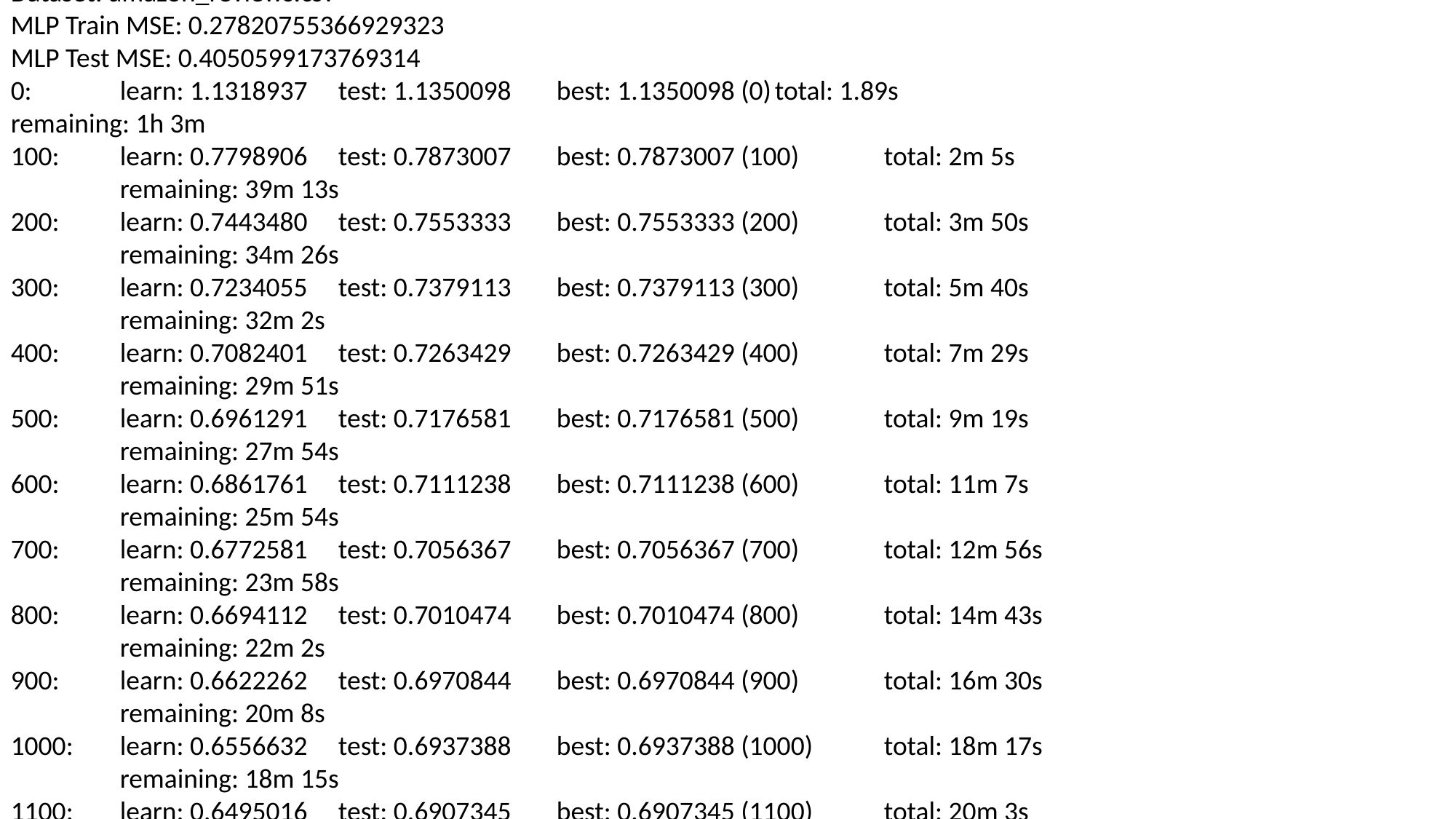

Baseline Model (Mean) MSE: 1.3752840001867597
Test Size: 0.2
Dataset: amazon_reviews.csv
MLP Train MSE: 0.27820755366929323
MLP Test MSE: 0.4050599173769314
0:	learn: 1.1318937	test: 1.1350098	best: 1.1350098 (0)	total: 1.89s	remaining: 1h 3m
100:	learn: 0.7798906	test: 0.7873007	best: 0.7873007 (100)	total: 2m 5s	remaining: 39m 13s
200:	learn: 0.7443480	test: 0.7553333	best: 0.7553333 (200)	total: 3m 50s	remaining: 34m 26s
300:	learn: 0.7234055	test: 0.7379113	best: 0.7379113 (300)	total: 5m 40s	remaining: 32m 2s
400:	learn: 0.7082401	test: 0.7263429	best: 0.7263429 (400)	total: 7m 29s	remaining: 29m 51s
500:	learn: 0.6961291	test: 0.7176581	best: 0.7176581 (500)	total: 9m 19s	remaining: 27m 54s
600:	learn: 0.6861761	test: 0.7111238	best: 0.7111238 (600)	total: 11m 7s	remaining: 25m 54s
700:	learn: 0.6772581	test: 0.7056367	best: 0.7056367 (700)	total: 12m 56s	remaining: 23m 58s
800:	learn: 0.6694112	test: 0.7010474	best: 0.7010474 (800)	total: 14m 43s	remaining: 22m 2s
900:	learn: 0.6622262	test: 0.6970844	best: 0.6970844 (900)	total: 16m 30s	remaining: 20m 8s
1000:	learn: 0.6556632	test: 0.6937388	best: 0.6937388 (1000)	total: 18m 17s	remaining: 18m 15s
1100:	learn: 0.6495016	test: 0.6907345	best: 0.6907345 (1100)	total: 20m 3s	remaining: 16m 23s
1200:	learn: 0.6436104	test: 0.6879136	best: 0.6879136 (1200)	total: 21m 53s	remaining: 14m 33s
1300:	learn: 0.6380483	test: 0.6854754	best: 0.6854754 (1300)	total: 23m 40s	remaining: 12m 42s
1400:	learn: 0.6328136	test: 0.6832873	best: 0.6832873 (1400)	total: 25m 27s	remaining: 10m 53s
1500:	learn: 0.6277444	test: 0.6811695	best: 0.6811695 (1500)	total: 27m 15s	remaining: 9m 3s
1600:	learn: 0.6227442	test: 0.6791963	best: 0.6791963 (1600)	total: 29m 3s	remaining: 7m 14s
1700:	learn: 0.6180380	test: 0.6773836	best: 0.6773836 (1700)	total: 30m 46s	remaining: 5m 24s
1800:	learn: 0.6134844	test: 0.6757142	best: 0.6757142 (1800)	total: 32m 38s	remaining: 3m 36s
1900:	learn: 0.6091299	test: 0.6741634	best: 0.6741634 (1900)	total: 34m 26s	remaining: 1m 47s
1999:	learn: 0.6050002	test: 0.6727476	best: 0.6727476 (1999)	total: 36m 10s	remaining: 0us

bestTest = 0.6727476214
bestIteration = 1999

CatBoost Train MSE: 0.3660252844867509
CatBoost Test MSE: 0.4525893620825757
--- End Script ---
--- 12847.845738172531 seconds ---